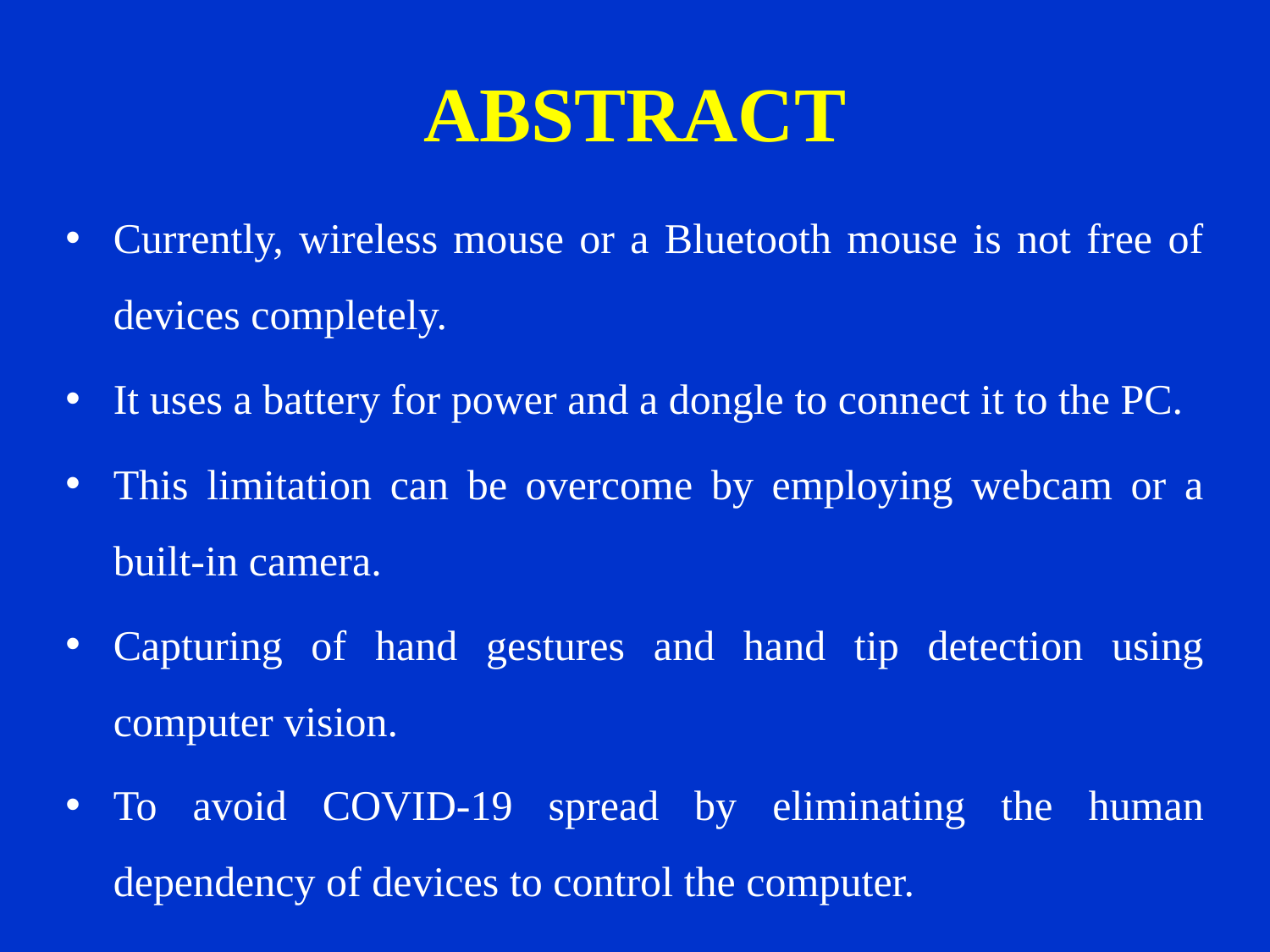

# ABSTRACT
Currently, wireless mouse or a Bluetooth mouse is not free of devices completely.
It uses a battery for power and a dongle to connect it to the PC.
This limitation can be overcome by employing webcam or a built-in camera.
Capturing of hand gestures and hand tip detection using computer vision.
To avoid COVID-19 spread by eliminating the human dependency of devices to control the computer.